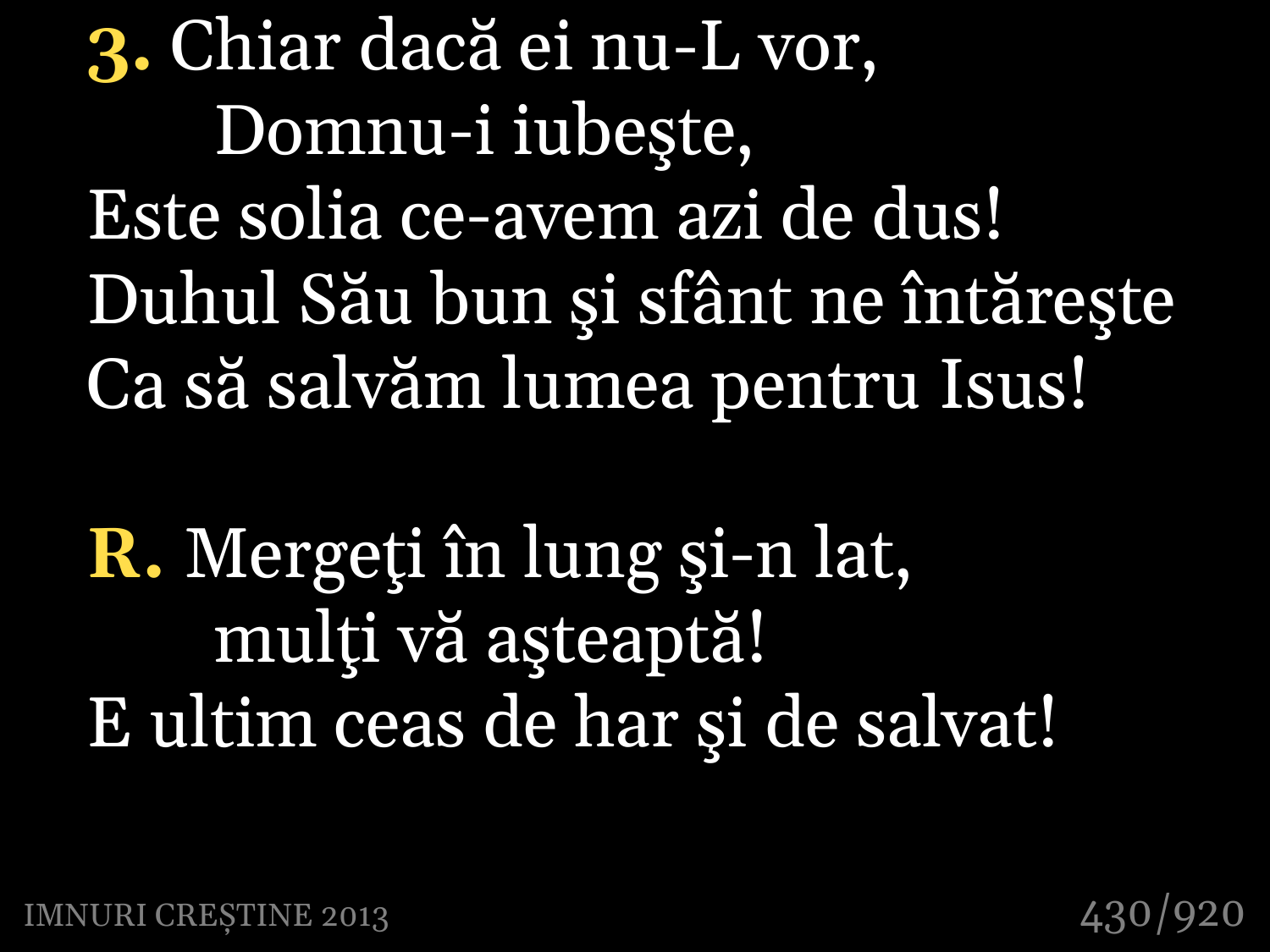

3. Chiar dacă ei nu-L vor,
	Domnu-i iubeşte,
Este solia ce-avem azi de dus!
Duhul Său bun şi sfânt ne întăreşte
Ca să salvăm lumea pentru Isus!

R. Mergeţi în lung şi-n lat,
	mulţi vă aşteaptă!
E ultim ceas de har şi de salvat!
430/920
IMNURI CREȘTINE 2013